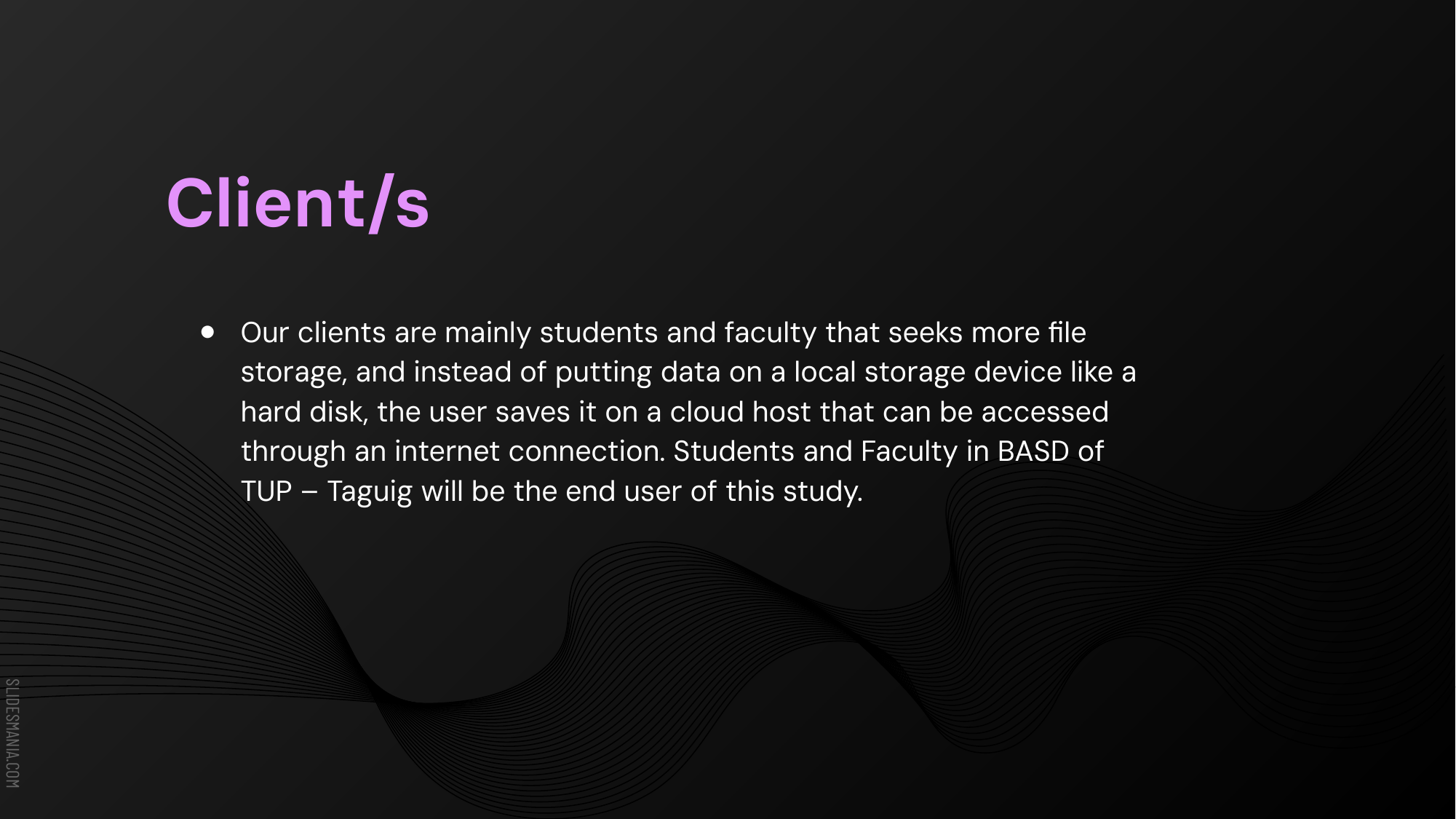

# Client/s
Our clients are mainly students and faculty that seeks more file storage, and instead of putting data on a local storage device like a hard disk, the user saves it on a cloud host that can be accessed through an internet connection. Students and Faculty in BASD of TUP – Taguig will be the end user of this study.